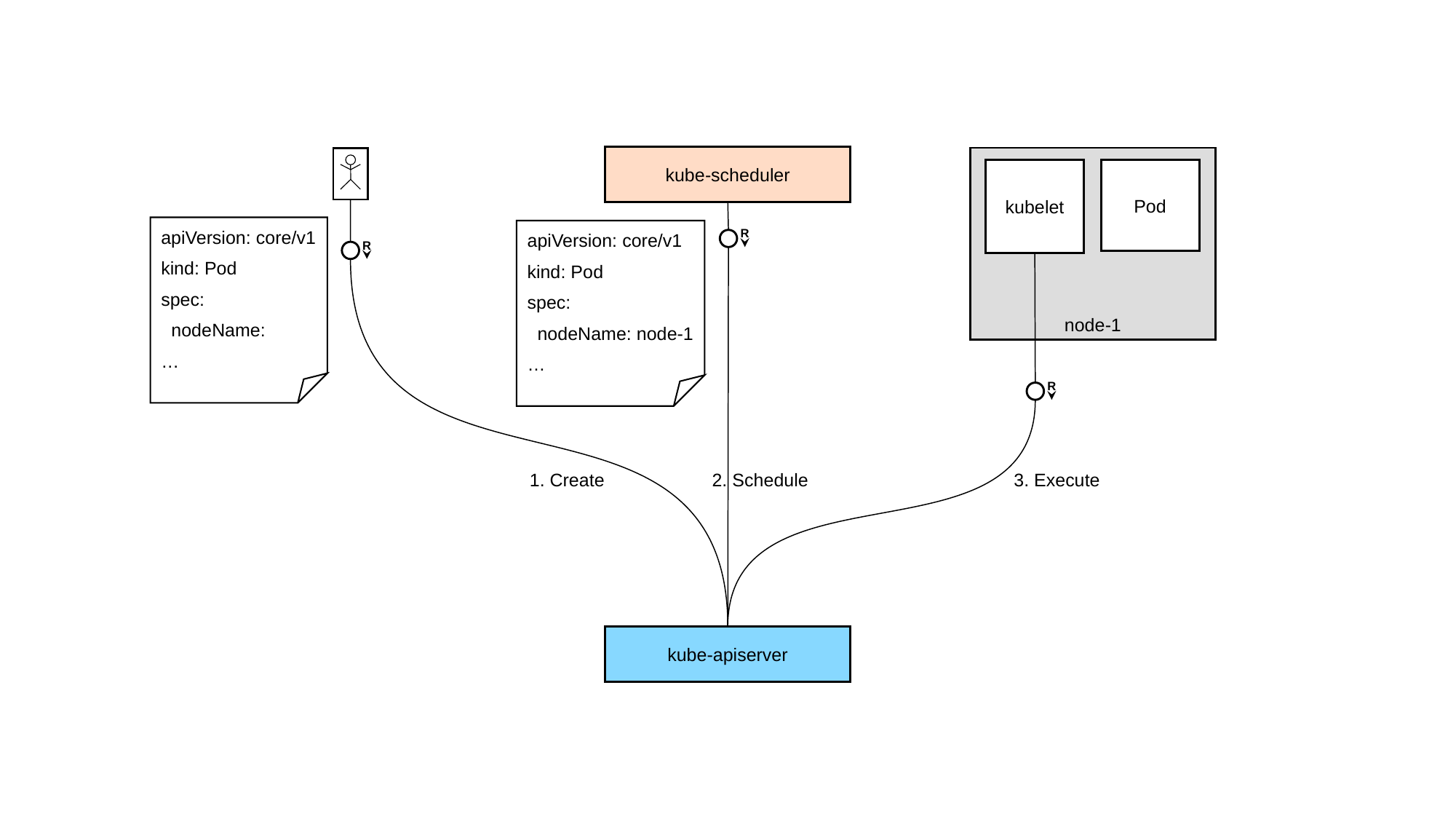

kube-scheduler
node-1

kubelet
Pod
apiVersion: core/v1
kind: Pod
spec:
  nodeName:
…
apiVersion: core/v1
kind: Pod
spec:
  nodeName: node-1
…

R

R

R

1. Create
2. Schedule
3. Execute
kube-apiserver